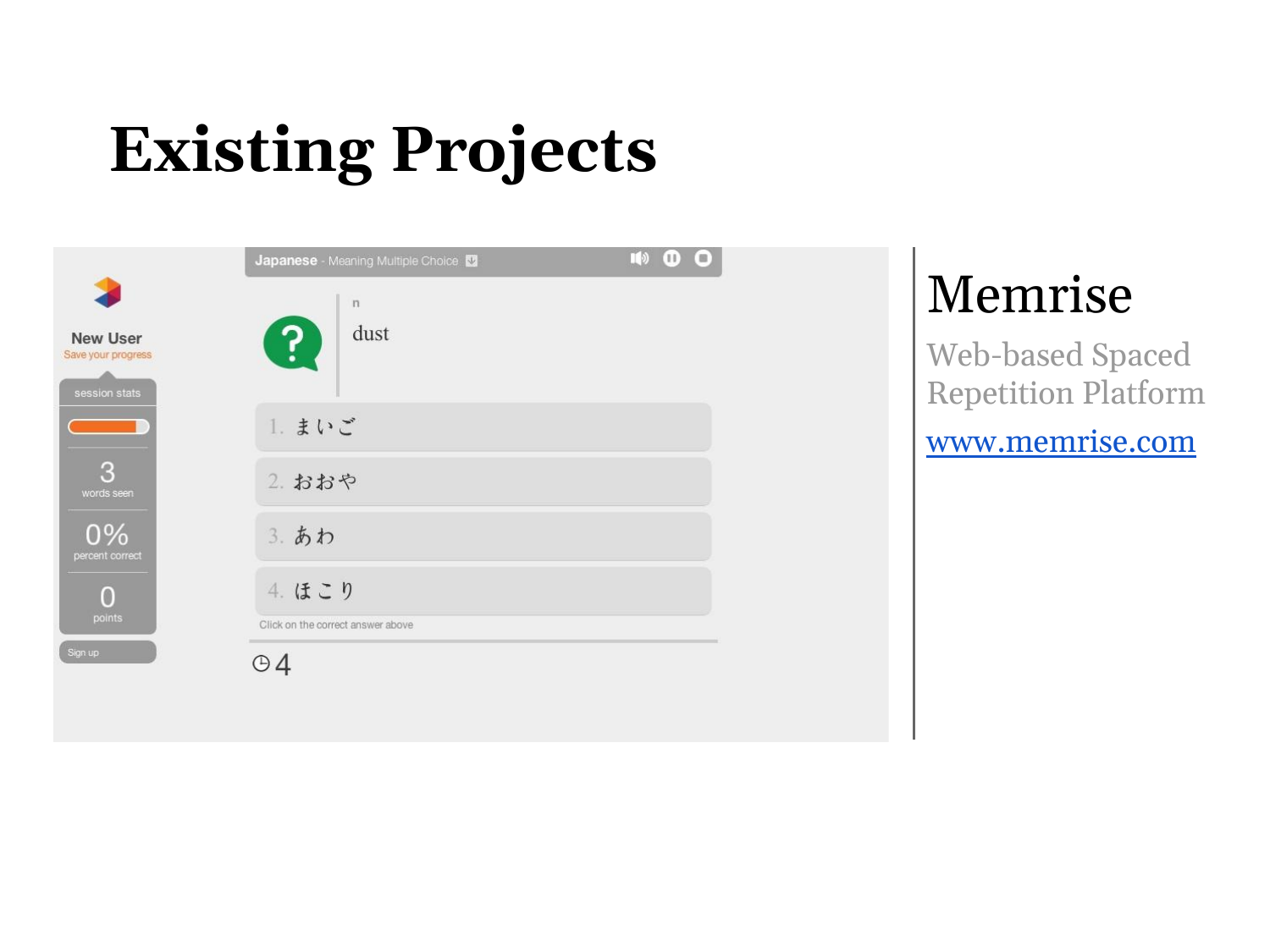

# Existing Projects

Memrise
Web-based Spaced Repetition Platform
www.memrise.com